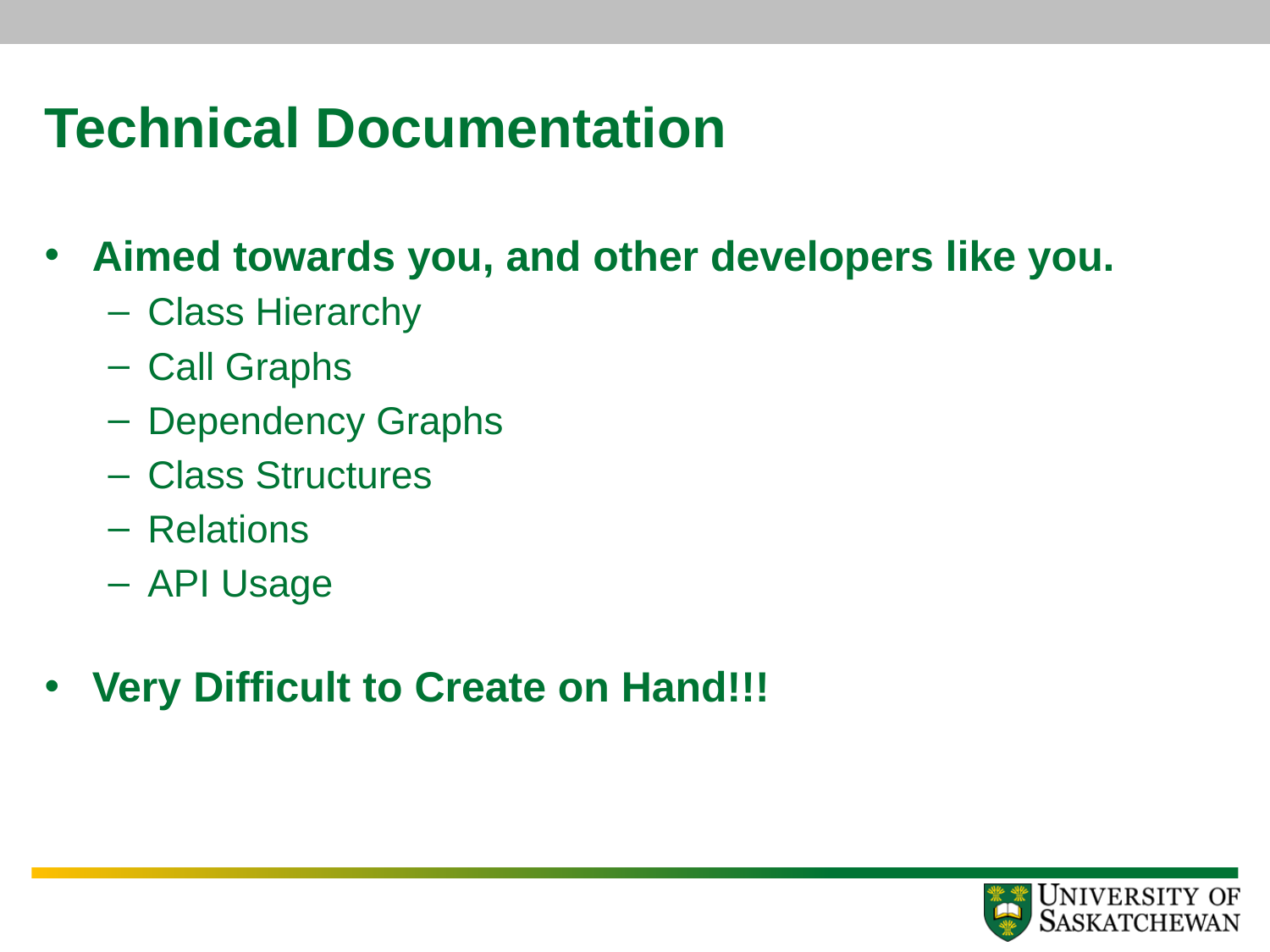

# Technical Documentation
Aimed towards you, and other developers like you.
Class Hierarchy
Call Graphs
Dependency Graphs
Class Structures
Relations
API Usage
Very Difficult to Create on Hand!!!